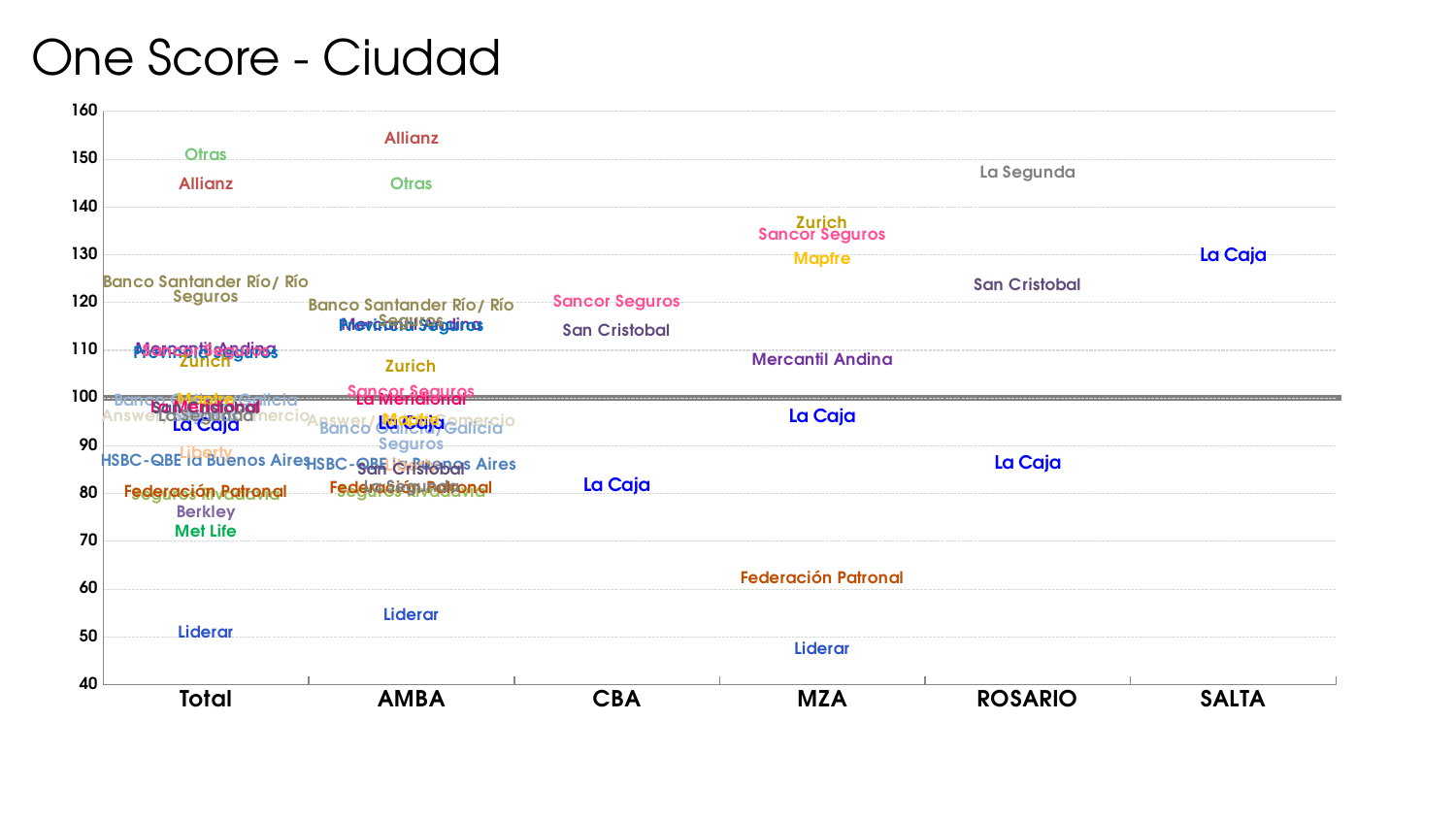

# One Score - Ciudad

### Chart

| Category | ACE | Allianz | Answer/ RSA El Comercio | Berkley | Seguros Rivadavia | Federación Patronal | Banco Galicia/Galicia Seguros | Generali | HSBC-QBE la Buenos Aires | La Caja | Liderar | Liberty | Mapfre | Met Life | Mercantil Andina | La Meridional | Provincia Seguros | San Cristobal | Sancor Seguros | Banco Santander Río/ Río Seguros | La Segunda | Zurich | Productores en general | Otras |
|---|---|---|---|---|---|---|---|---|---|---|---|---|---|---|---|---|---|---|---|---|---|---|---|---|
| Total | 0.0 | 144.57178320570893 | 96.07083068014938 | 75.89549708222803 | 79.53236797470728 | 80.082021128509 | 97.69653272475725 | 0.0 | 86.76852517048782 | 94.11855445325575 | 50.78397963716682 | 88.26306203695876 | 99.45930879206614 | 71.93664823460036 | 109.9810044788397 | 97.91406390106424 | 109.2475846210091 | 97.58974827075218 | 109.61302168471055 | 122.5224478997578 | 95.94497956715959 | 107.36474075897573 | 0.0 | 150.611152669604 |
| AMBA | 0.0 | 154.10411756273587 | 94.94818112426205 | 0.0 | 80.2736959195957 | 81.07607742257895 | 91.75490752745074 | 0.0 | 85.83570131100899 | 94.5985047352225 | 54.383237594442434 | 85.68283731239947 | 95.19190966903402 | 0.0 | 115.15697249513208 | 99.49252474172287 | 114.88032014942317 | 84.8388956576644 | 101.0422728013519 | 117.53583213686522 | 81.22762556141777 | 106.47209336698629 | 0.0 | 144.69321587589462 |
| CBA | 0.0 | 0.0 | 0.0 | 0.0 | 0.0 | 0.0 | 0.0 | 0.0 | 0.0 | 81.49637153814558 | 0.0 | 0.0 | 0.0 | 0.0 | 0.0 | 0.0 | 0.0 | 113.86810488254895 | 120.08784221786406 | 0.0 | 0.0 | 0.0 | 0.0 | 0.0 |
| MZA | 0.0 | 0.0 | 0.0 | 0.0 | 0.0 | 62.09430492746548 | 0.0 | 0.0 | 0.0 | 96.0454342244838 | 47.30850018177116 | 0.0 | 128.87391903108926 | 0.0 | 107.84546828210122 | 0.0 | 0.0 | 160.900573004607 | 134.11168802397214 | 0.0 | 0.0 | 136.38150691319277 | 0.0 | 0.0 |
| ROSARIO | 0.0 | 0.0 | 0.0 | 0.0 | 0.0 | 0.0 | 0.0 | 0.0 | 0.0 | 86.22940136503962 | 0.0 | 0.0 | 0.0 | 0.0 | 0.0 | 0.0 | 0.0 | 123.43344963587164 | 191.1632859128415 | 0.0 | 147.05889592450677 | 0.0 | 0.0 | 0.0 |
| SALTA | 0.0 | 0.0 | 0.0 | 0.0 | 0.0 | 0.0 | 0.0 | 0.0 | 0.0 | 129.67328406365607 | 0.0 | 0.0 | 0.0 | 0.0 | 0.0 | 0.0 | 0.0 | 0.0 | 0.0 | 0.0 | 0.0 | 0.0 | 0.0 | 0.0 |